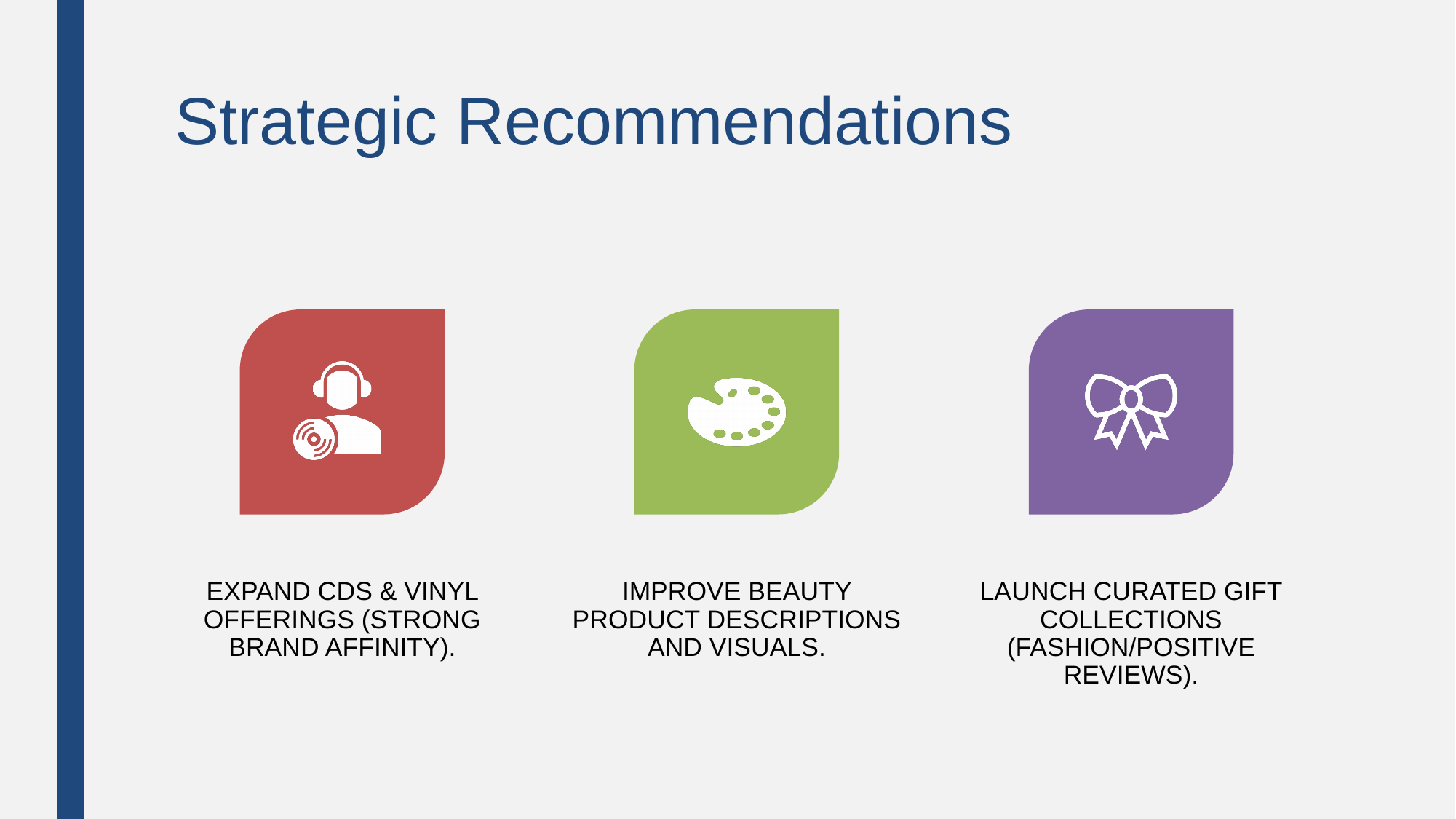

# Strategic Recommendations
Expand CDs & Vinyl offerings (strong brand affinity).
Improve Beauty product descriptions and visuals.
Launch curated gift collections (Fashion/Positive reviews).